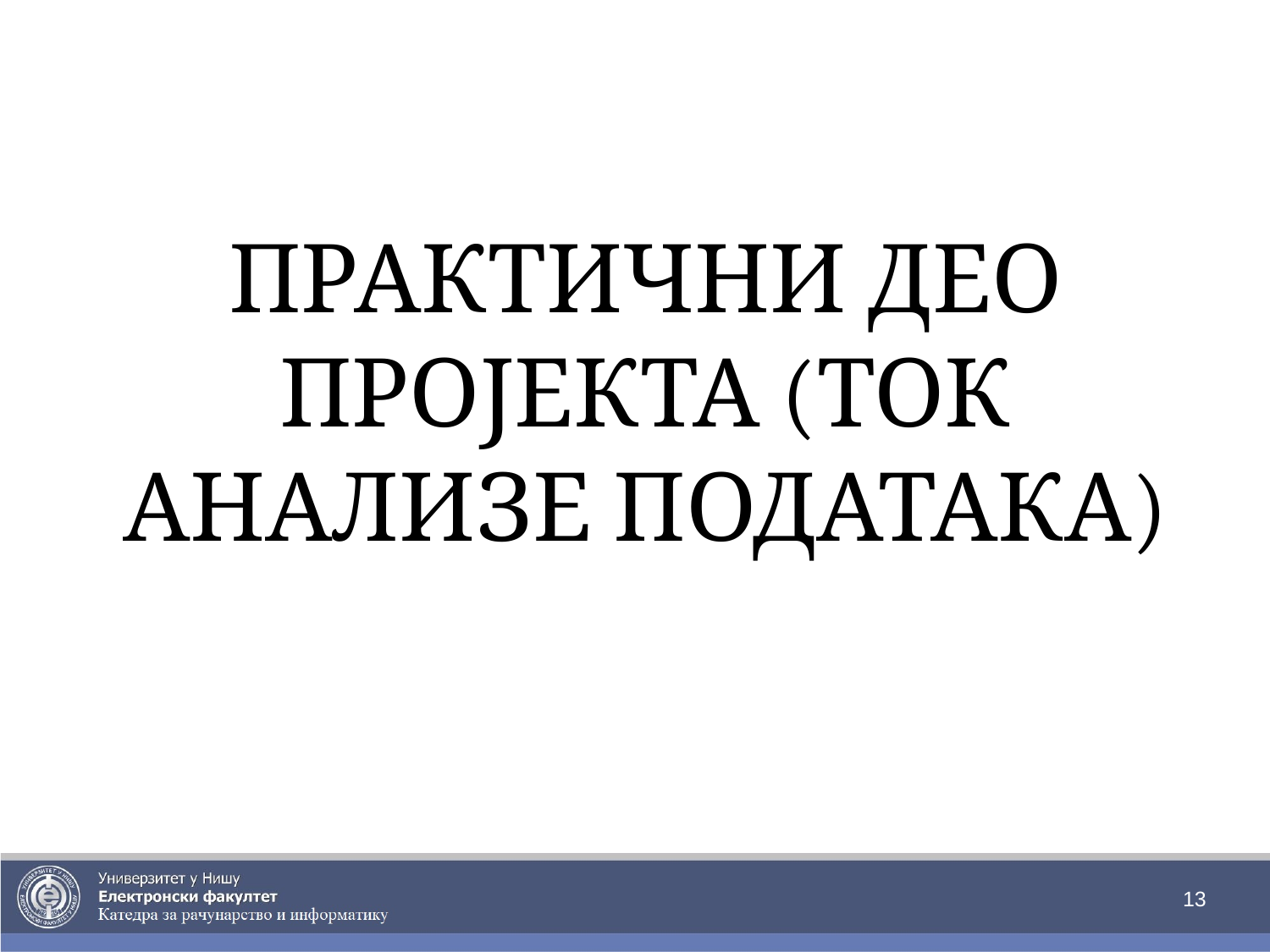

#
ПРАКТИЧНИ ДЕО ПРОЈЕКТА (ТОК АНАЛИЗЕ ПОДАТАКА)
13